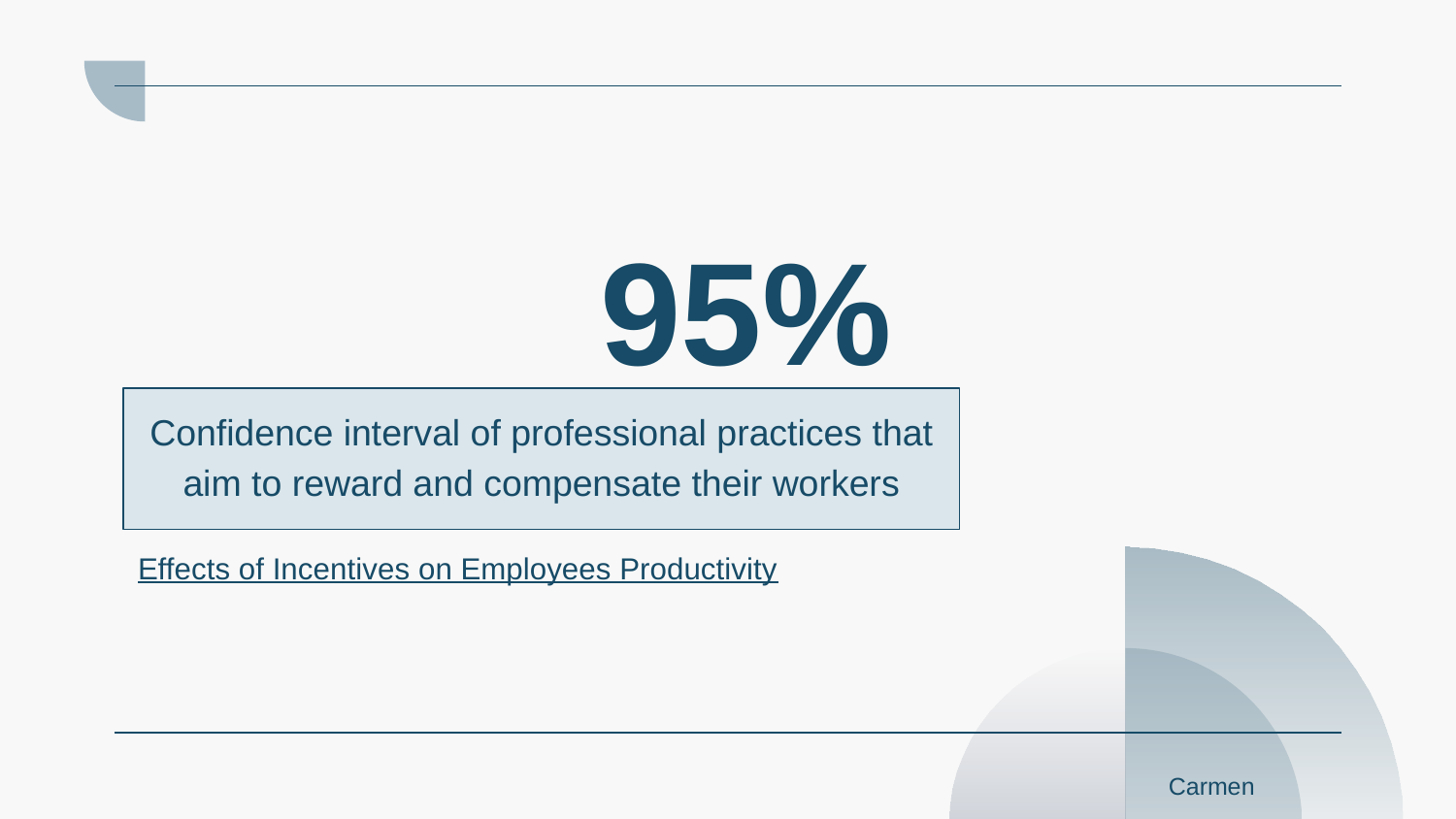

# 95%
Confidence interval of professional practices that aim to reward and compensate their workers

Effects of Incentives on Employees Productivity
Carmen